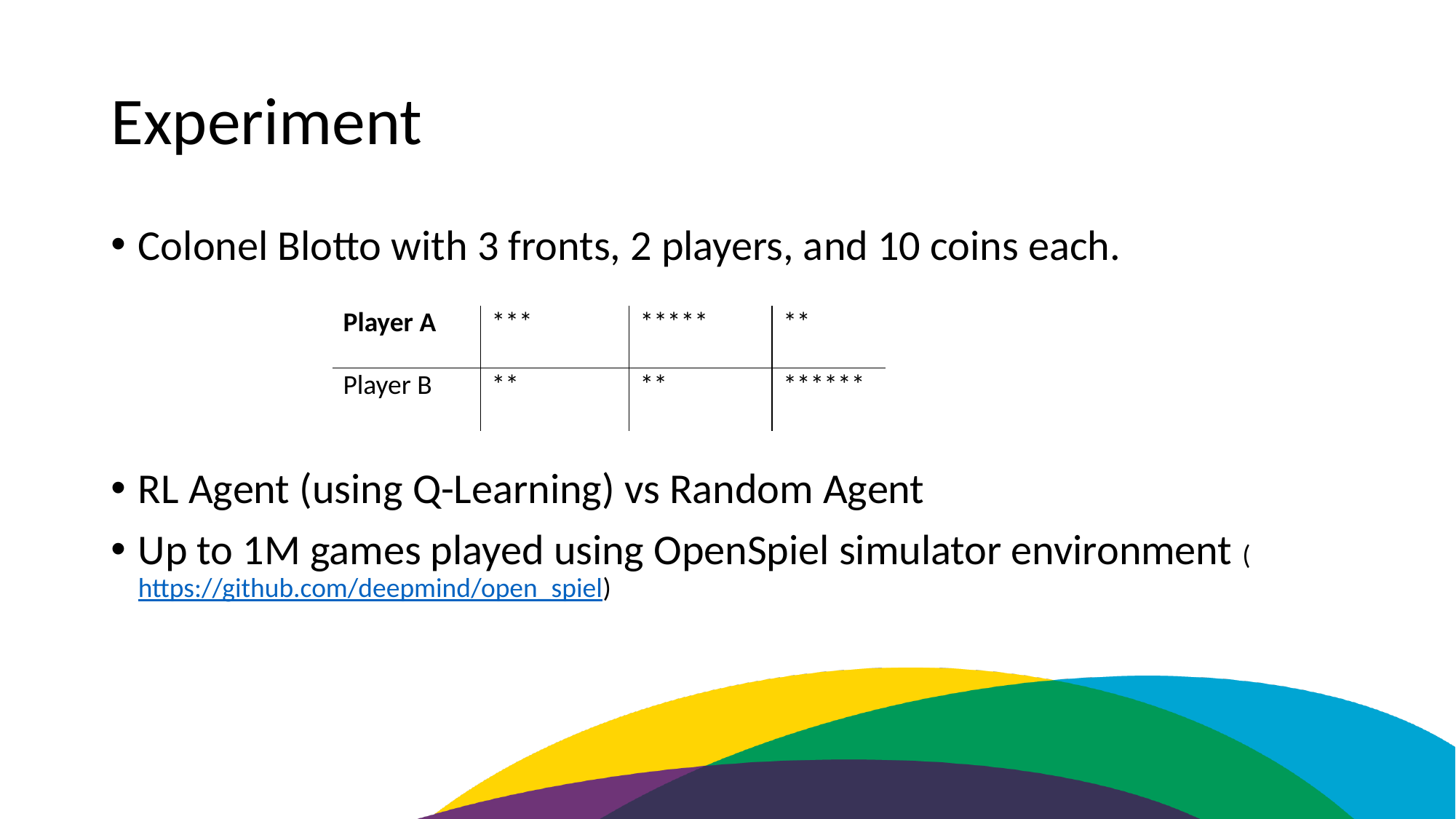

# Experiment
Colonel Blotto with 3 fronts, 2 players, and 10 coins each.

RL Agent (using Q-Learning) vs Random Agent
Up to 1M games played using OpenSpiel simulator environment (https://github.com/deepmind/open_spiel)

| Player A | \*\*\* | \*\*\*\*\* | \*\* |
| --- | --- | --- | --- |
| Player B | \*\* | \*\* | \*\*\*\*\*\* |